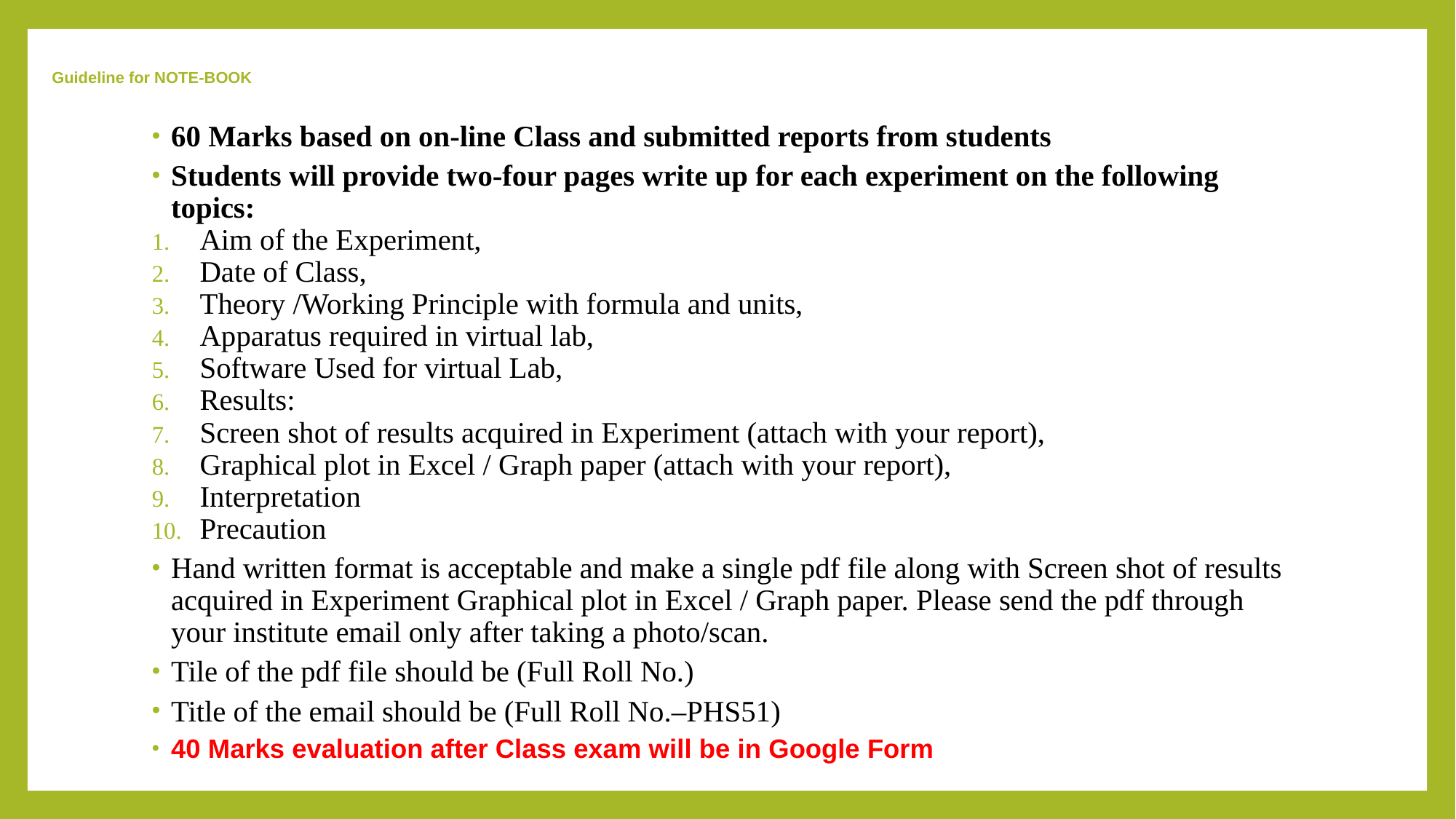

# Guideline for NOTE-BOOK
60 Marks based on on-line Class and submitted reports from students
Students will provide two-four pages write up for each experiment on the following topics:
Aim of the Experiment,
Date of Class,
Theory /Working Principle with formula and units,
Apparatus required in virtual lab,
Software Used for virtual Lab,
Results:
Screen shot of results acquired in Experiment (attach with your report),
Graphical plot in Excel / Graph paper (attach with your report),
Interpretation
Precaution
Hand written format is acceptable and make a single pdf file along with Screen shot of results acquired in Experiment Graphical plot in Excel / Graph paper. Please send the pdf through your institute email only after taking a photo/scan.
Tile of the pdf file should be (Full Roll No.)
Title of the email should be (Full Roll No.–PHS51)
40 Marks evaluation after Class exam will be in Google Form